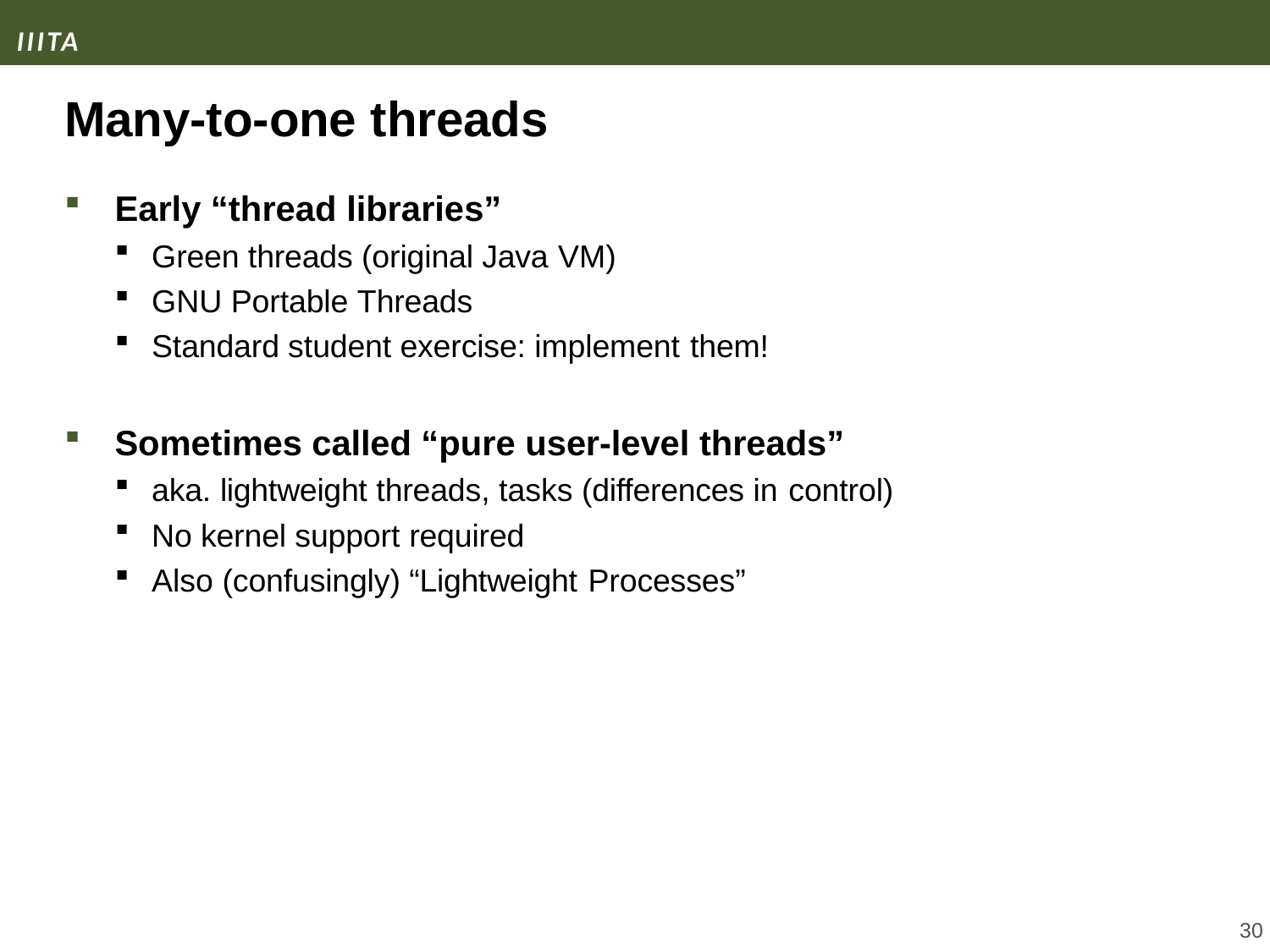

# Many-to-one threads
Early “thread libraries”
Green threads (original Java VM)
GNU Portable Threads
Standard student exercise: implement them!

Sometimes called “pure user-level threads”
aka. lightweight threads, tasks (differences in control)
No kernel support required
Also (confusingly) “Lightweight Processes”
30